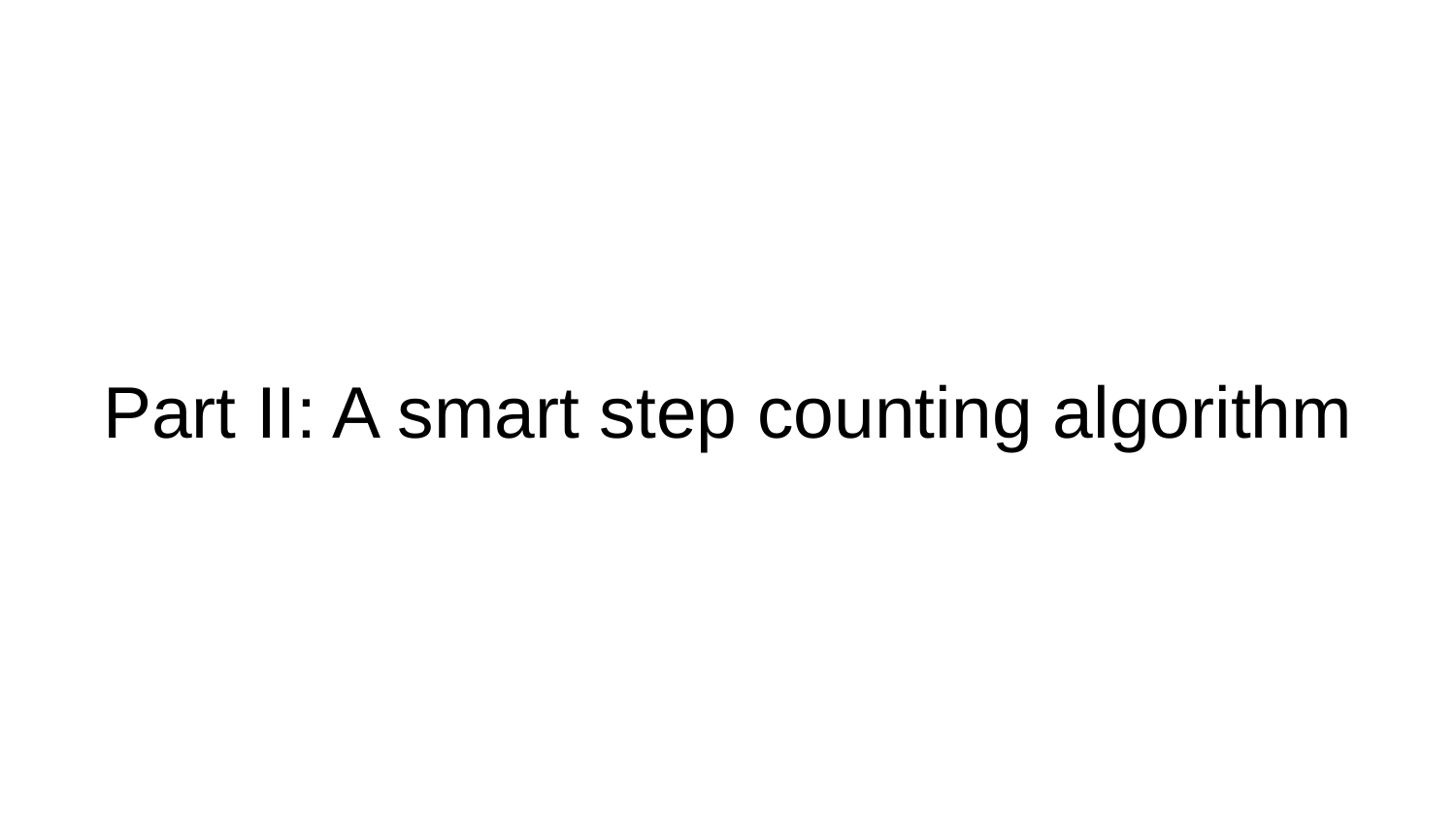

# Part II: A smart step counting algorithm